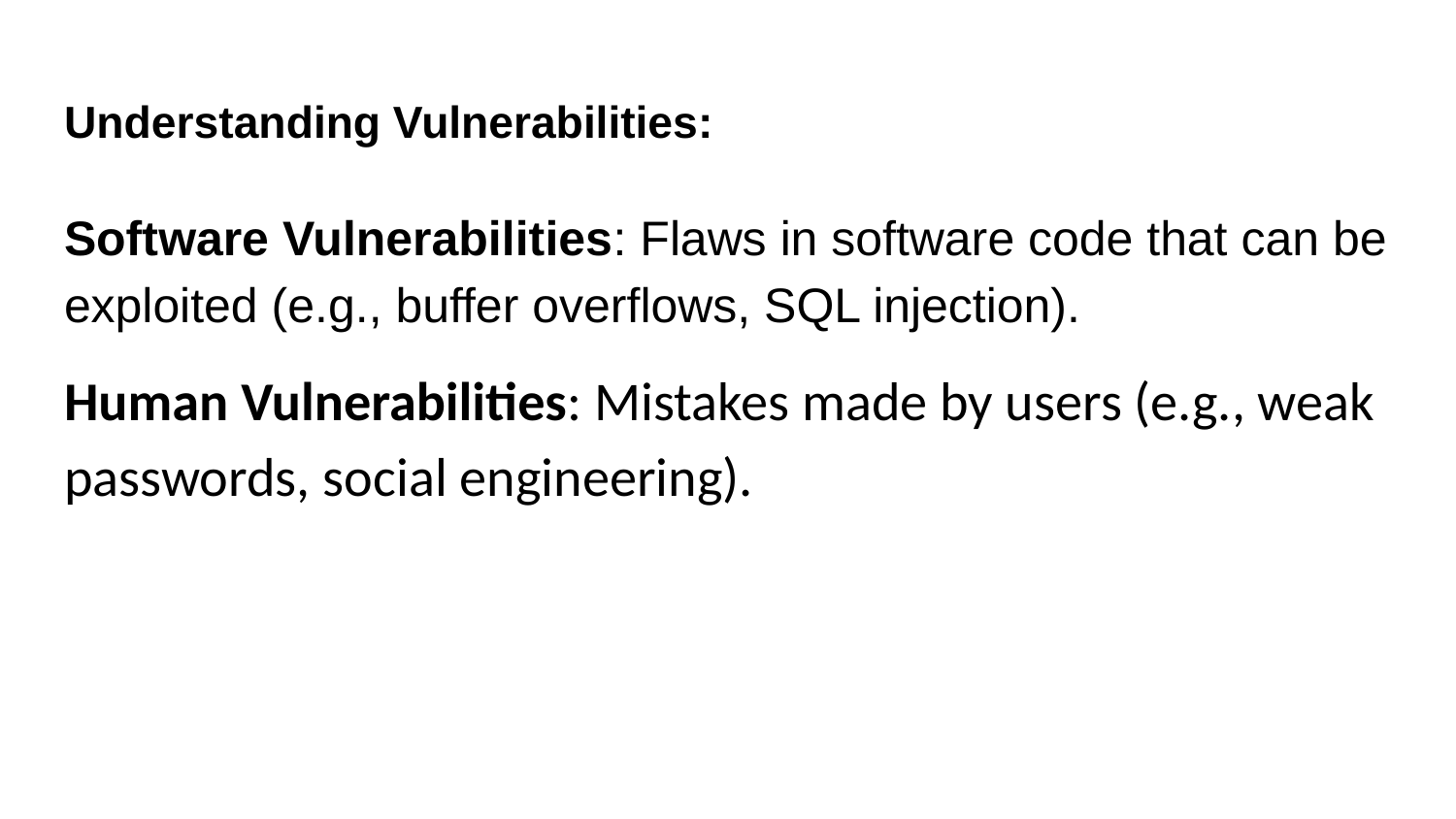

# Understanding Vulnerabilities:
Software Vulnerabilities: Flaws in software code that can be exploited (e.g., buffer overflows, SQL injection).
Human Vulnerabilities: Mistakes made by users (e.g., weak passwords, social engineering).